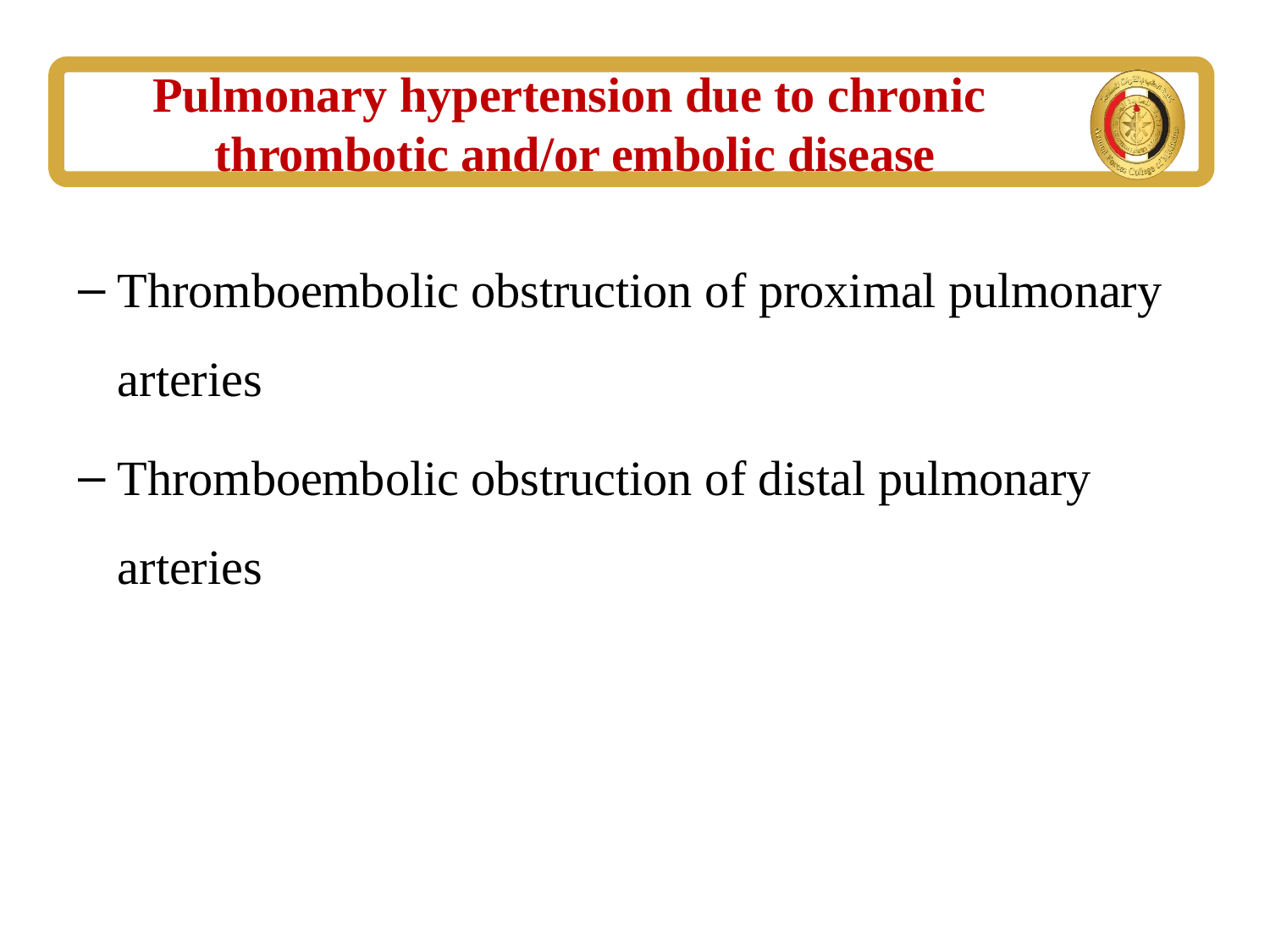

# Pulmonary hypertension due to chronic  thrombotic and/or embolic disease
Thromboembolic obstruction of proximal pulmonary  arteries
Thromboembolic obstruction of distal pulmonary  arteries